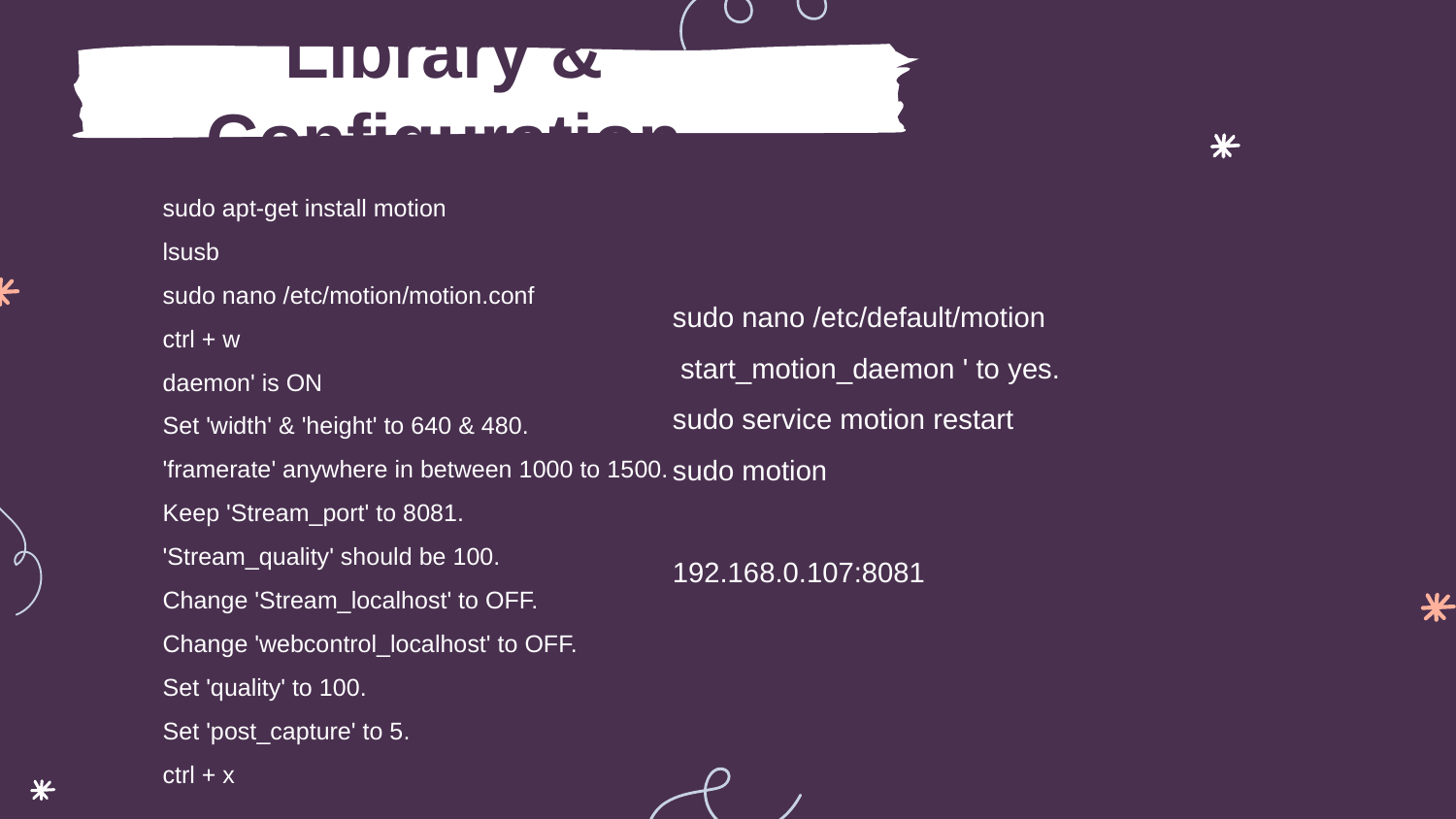

# Library & Configuration
sudo apt-get install motion
lsusb
sudo nano /etc/motion/motion.conf
ctrl + w
daemon' is ON
Set 'width' & 'height' to 640 & 480.
'framerate' anywhere in between 1000 to 1500.
Keep 'Stream_port' to 8081.
'Stream_quality' should be 100.
Change 'Stream_localhost' to OFF.
Change 'webcontrol_localhost' to OFF.
Set 'quality' to 100.
Set 'post_capture' to 5.
ctrl + x
sudo nano /etc/default/motion
 start_motion_daemon ' to yes.
sudo service motion restart
sudo motion

192.168.0.107:8081